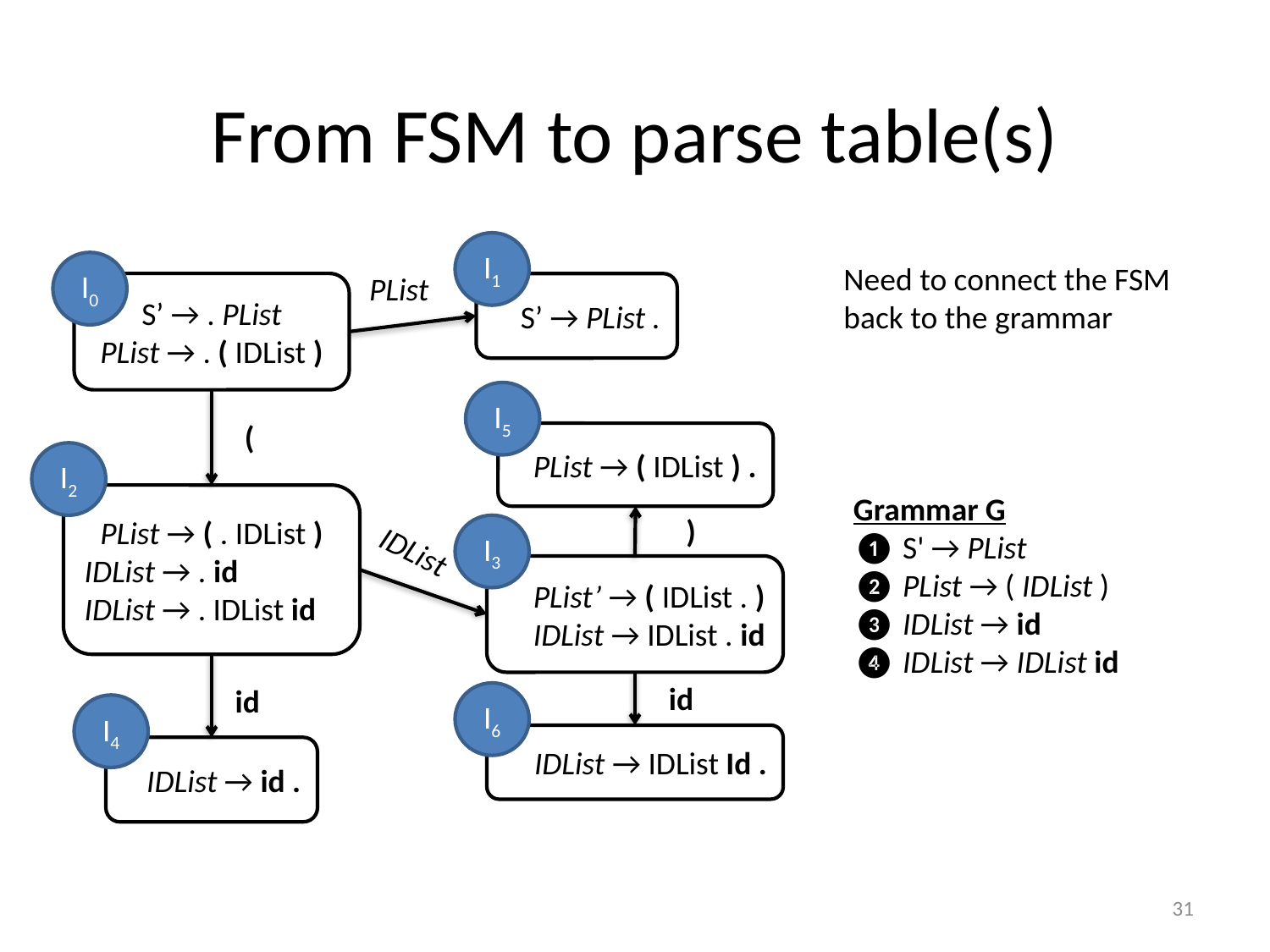

# From FSM to parse table(s)
I1
S’ → PList .
I0
S’ → . PList
PList → . ( IDList )
Need to connect the FSM
back to the grammar
PList
I5
PList → ( IDList ) .
(
I2
PList → ( . IDList )
IDList → . id
IDList → . IDList id
Grammar G
❶ S' → PList
❷ PList → ( IDList )
❸ IDList → id
❹ IDList → IDList id
)
I3
PList’ → ( IDList . )
IDList → IDList . id
IDList
id
id
I6
IDList → IDList Id .
I4
IDList → id .
31